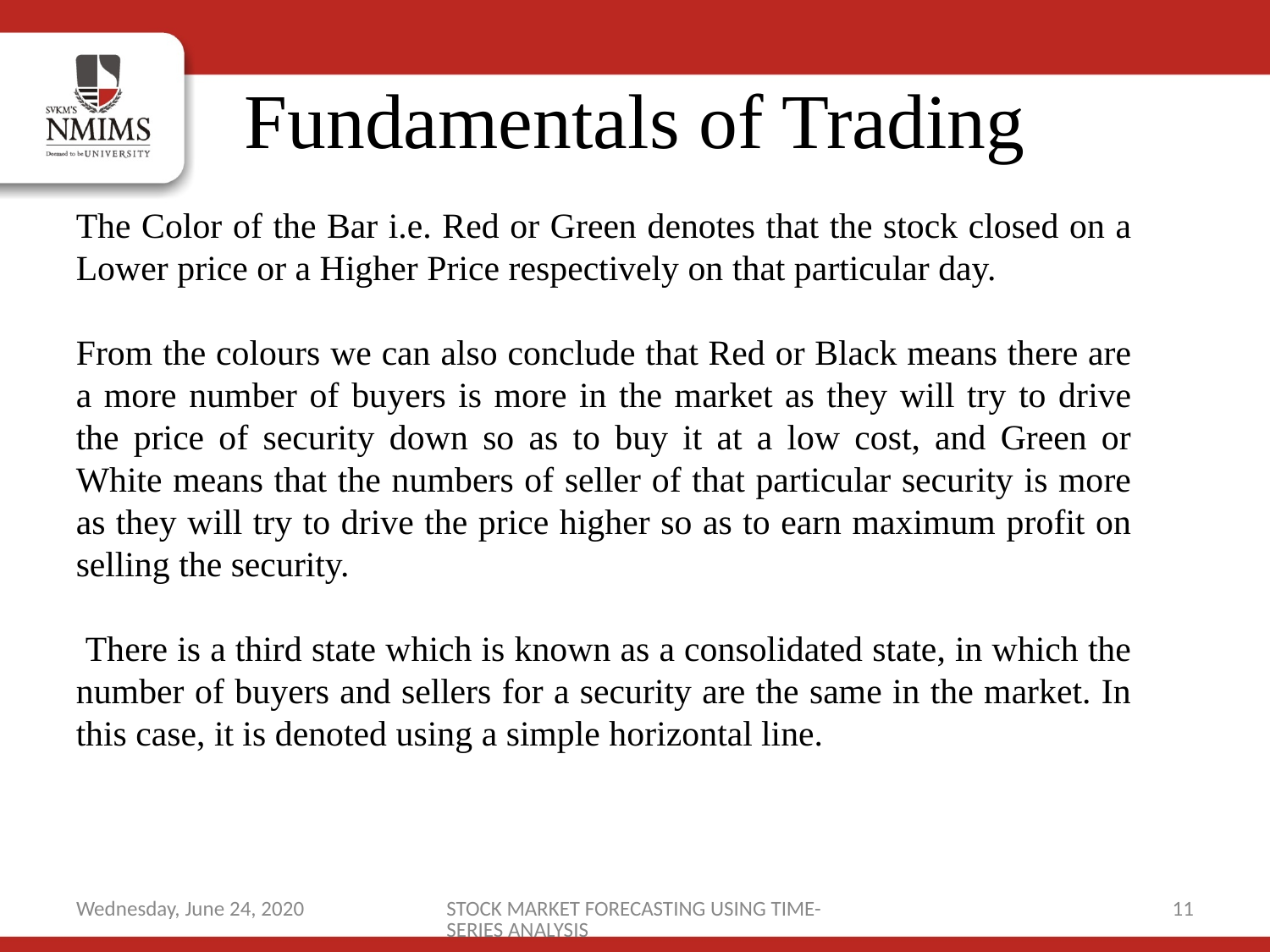

# Fundamentals of Trading
The Color of the Bar i.e. Red or Green denotes that the stock closed on a Lower price or a Higher Price respectively on that particular day.

From the colours we can also conclude that Red or Black means there are a more number of buyers is more in the market as they will try to drive the price of security down so as to buy it at a low cost, and Green or White means that the numbers of seller of that particular security is more as they will try to drive the price higher so as to earn maximum profit on selling the security.

 There is a third state which is known as a consolidated state, in which the number of buyers and sellers for a security are the same in the market. In this case, it is denoted using a simple horizontal line.
Wednesday, June 24, 2020
STOCK MARKET FORECASTING USING TIME-SERIES ANALYSIS
11